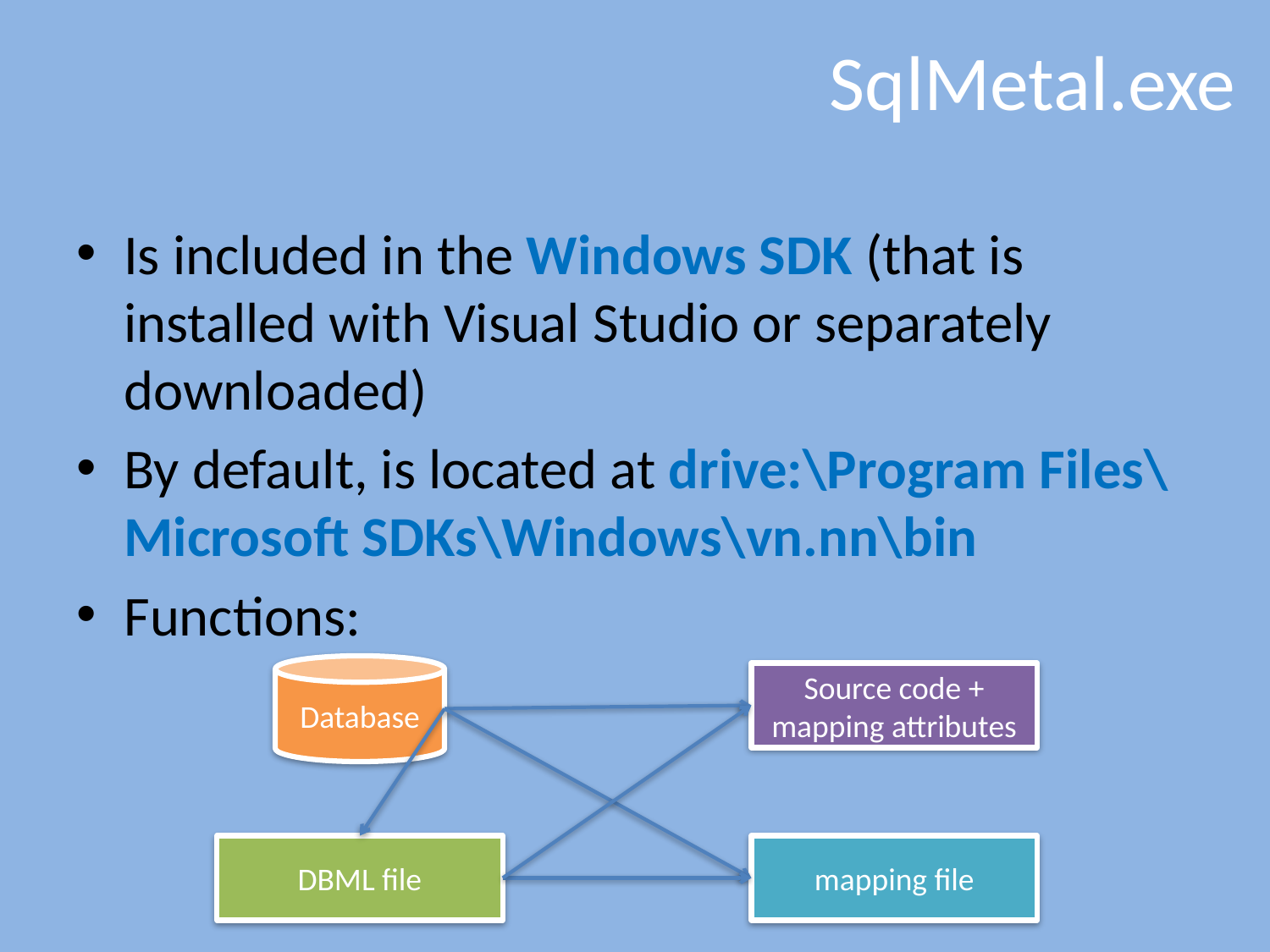

# SqlMetal.exe
Is included in the Windows SDK (that is installed with Visual Studio or separately downloaded)
By default, is located at drive:\Program Files\Microsoft SDKs\Windows\vn.nn\bin
Functions:
Database
Source code + mapping attributes
DBML file
mapping file